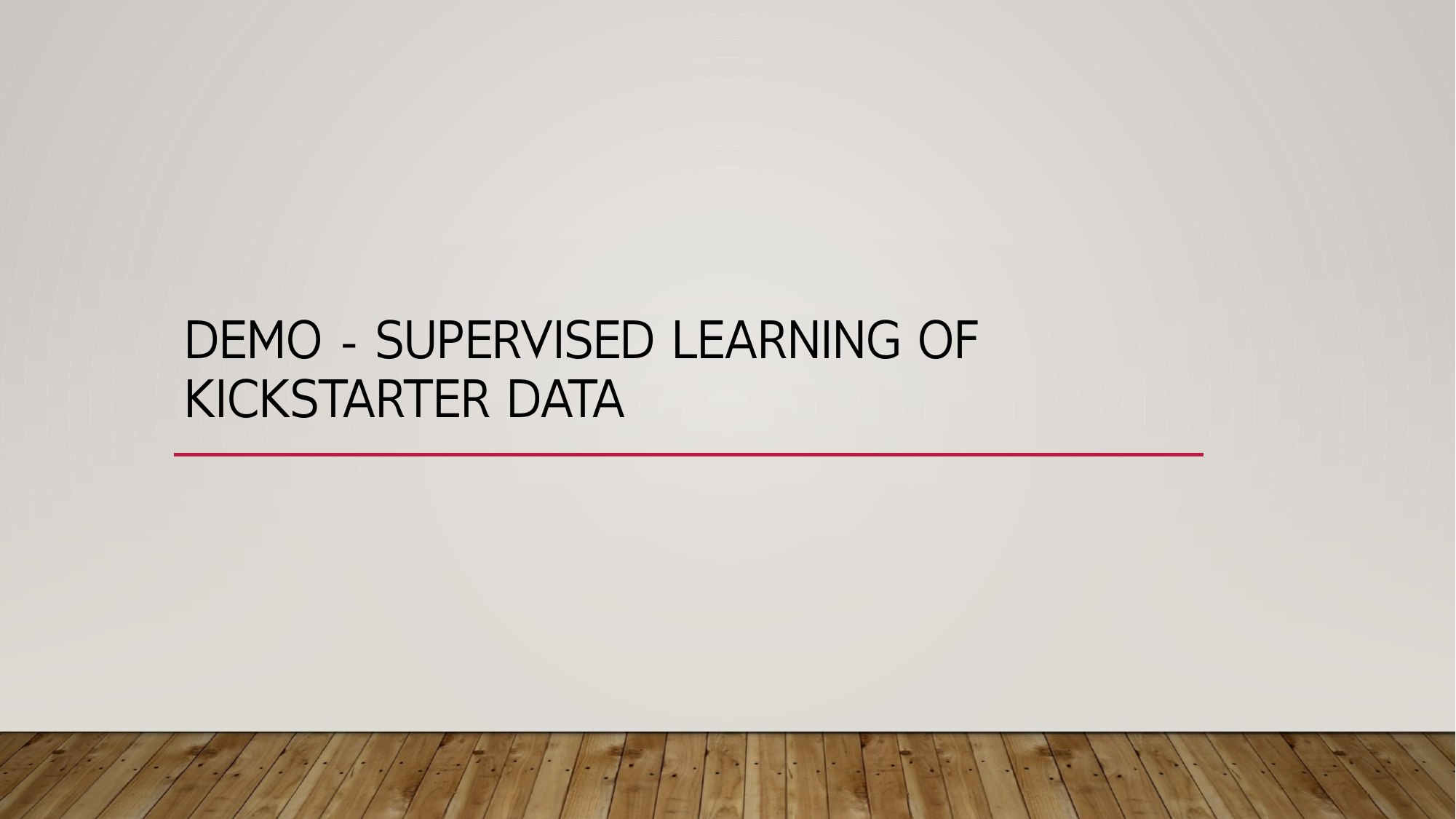

# Demo - Supervised Learning of Kickstarter data